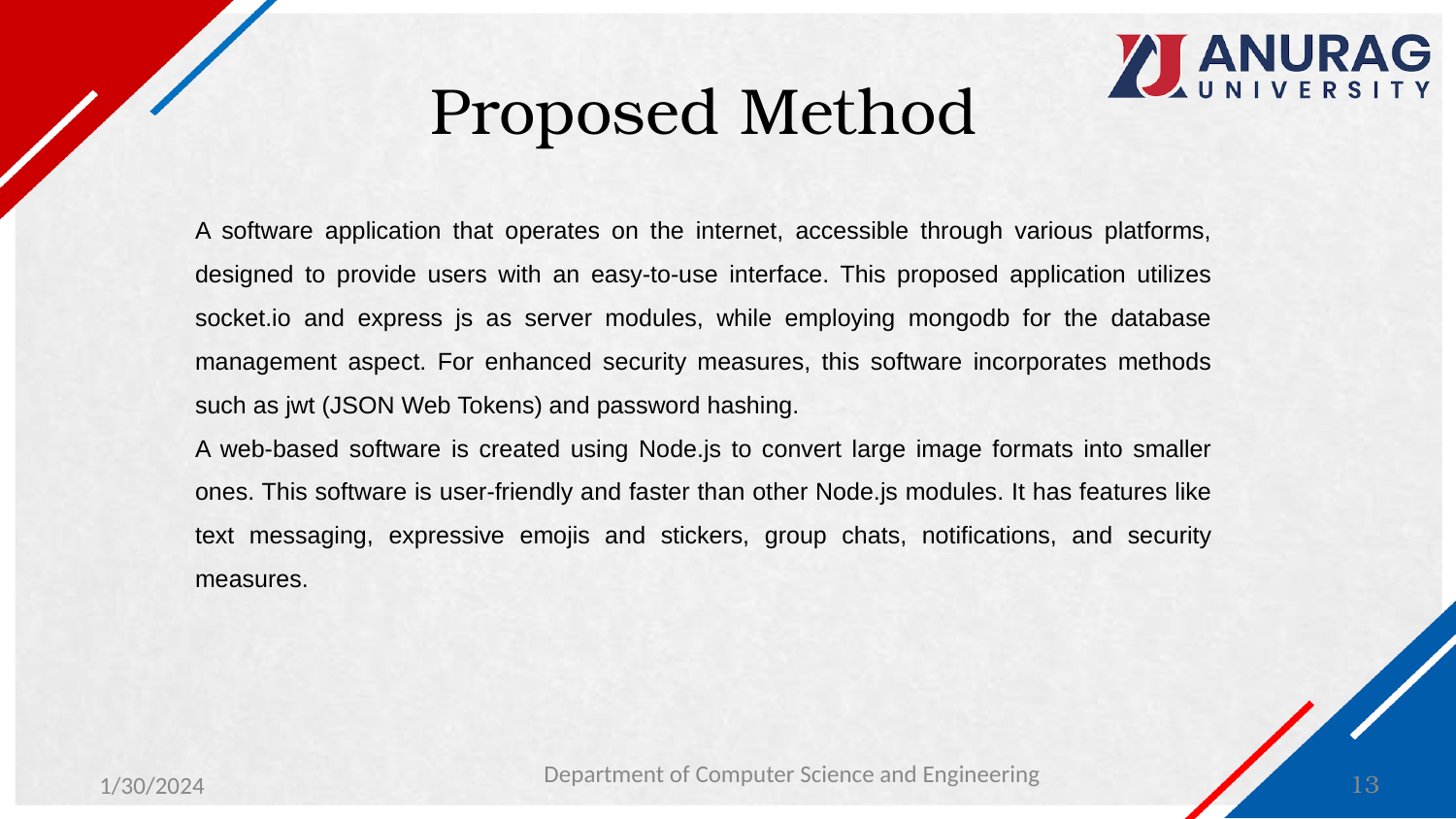

# Proposed Method
A software application that operates on the internet, accessible through various platforms, designed to provide users with an easy-to-use interface. This proposed application utilizes socket.io and express js as server modules, while employing mongodb for the database management aspect. For enhanced security measures, this software incorporates methods such as jwt (JSON Web Tokens) and password hashing.
A web-based software is created using Node.js to convert large image formats into smaller ones. This software is user-friendly and faster than other Node.js modules. It has features like text messaging, expressive emojis and stickers, group chats, notifications, and security measures.

Department of Computer Science and Engineering
1/30/2024
13